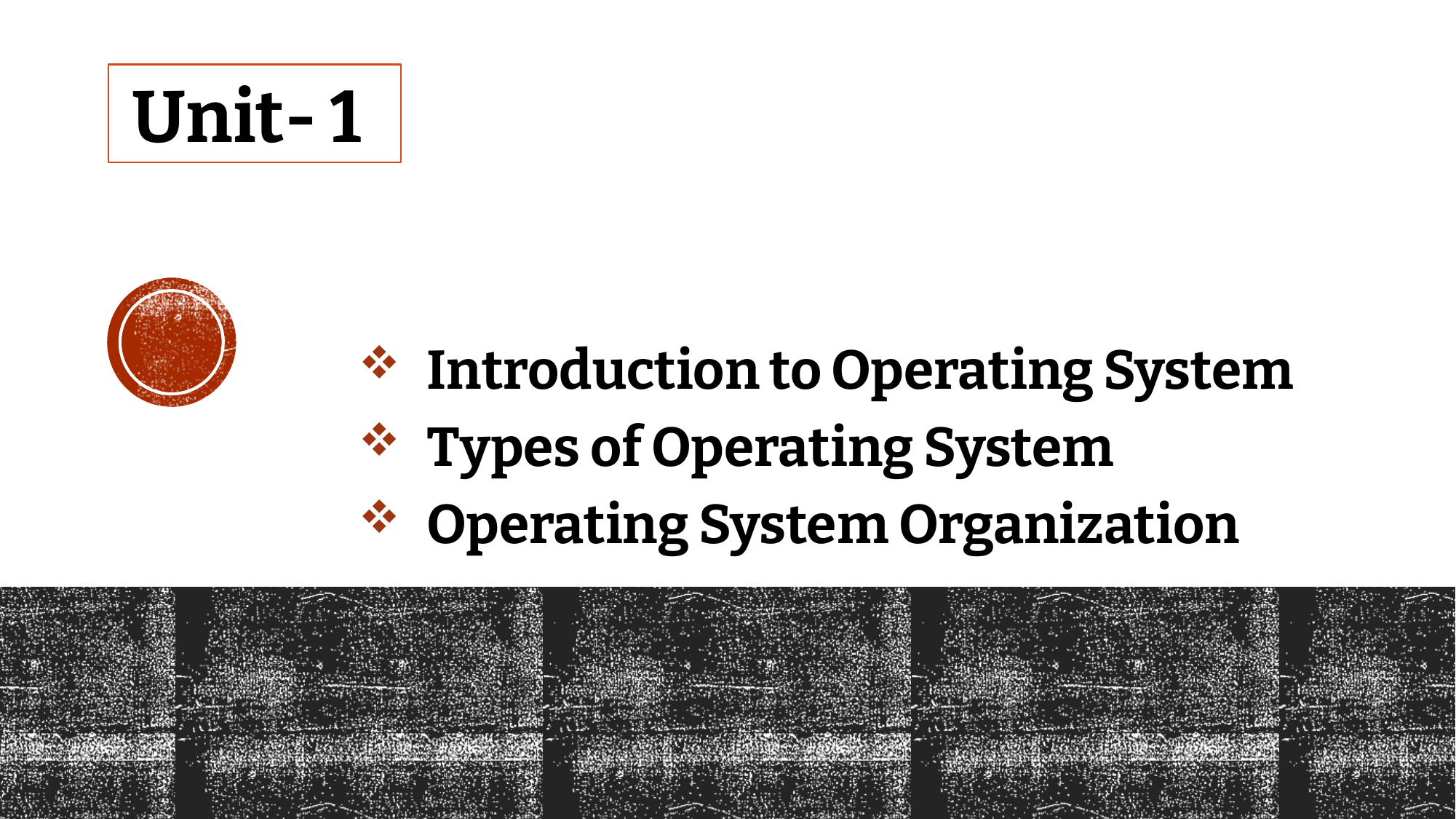

Unit- 1
Introduction to Operating System
Types of Operating System
Operating System Organization